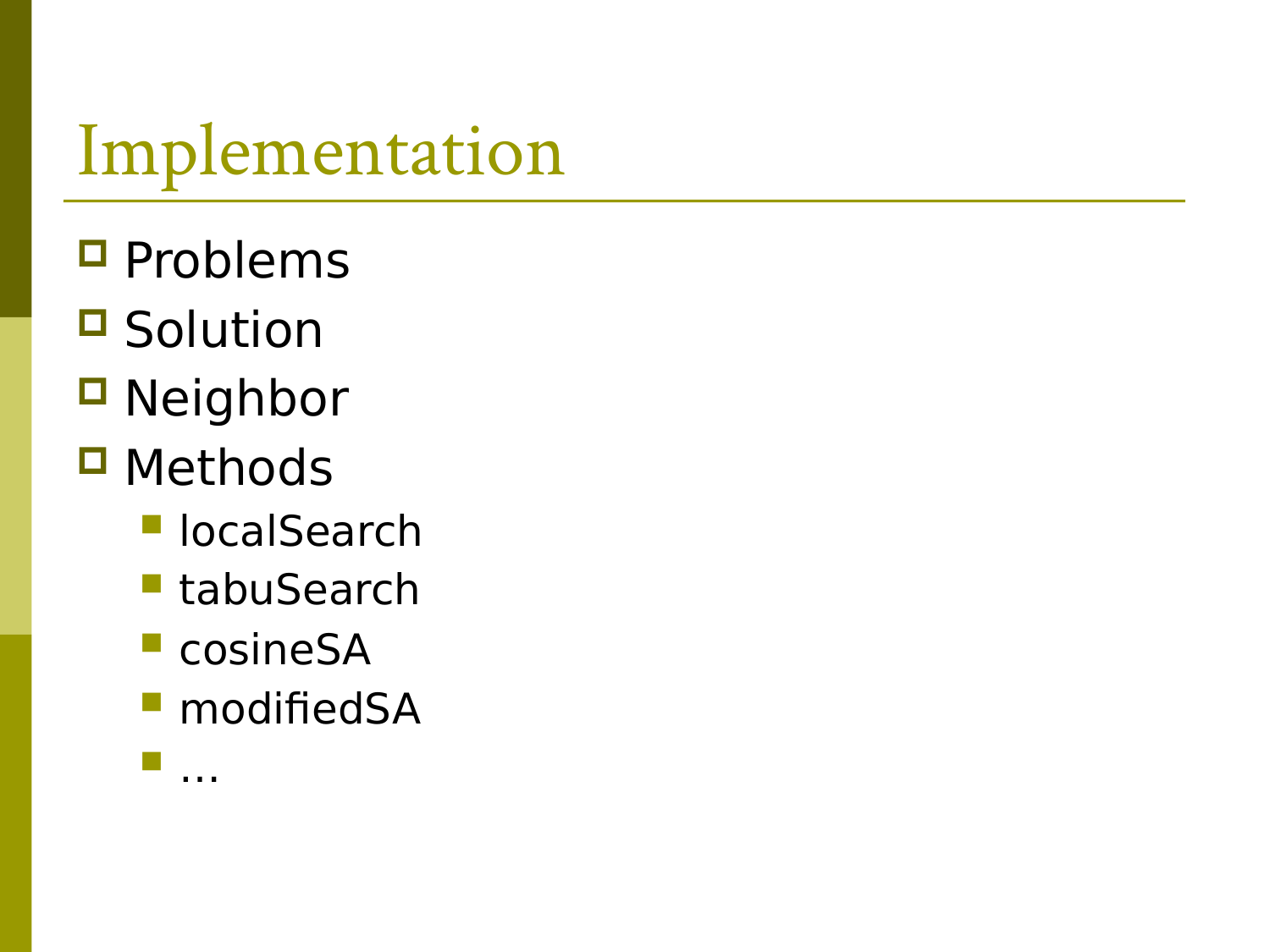

# Implementation
Problems
Solution
Neighbor
Methods
localSearch
tabuSearch
cosineSA
modifiedSA
…